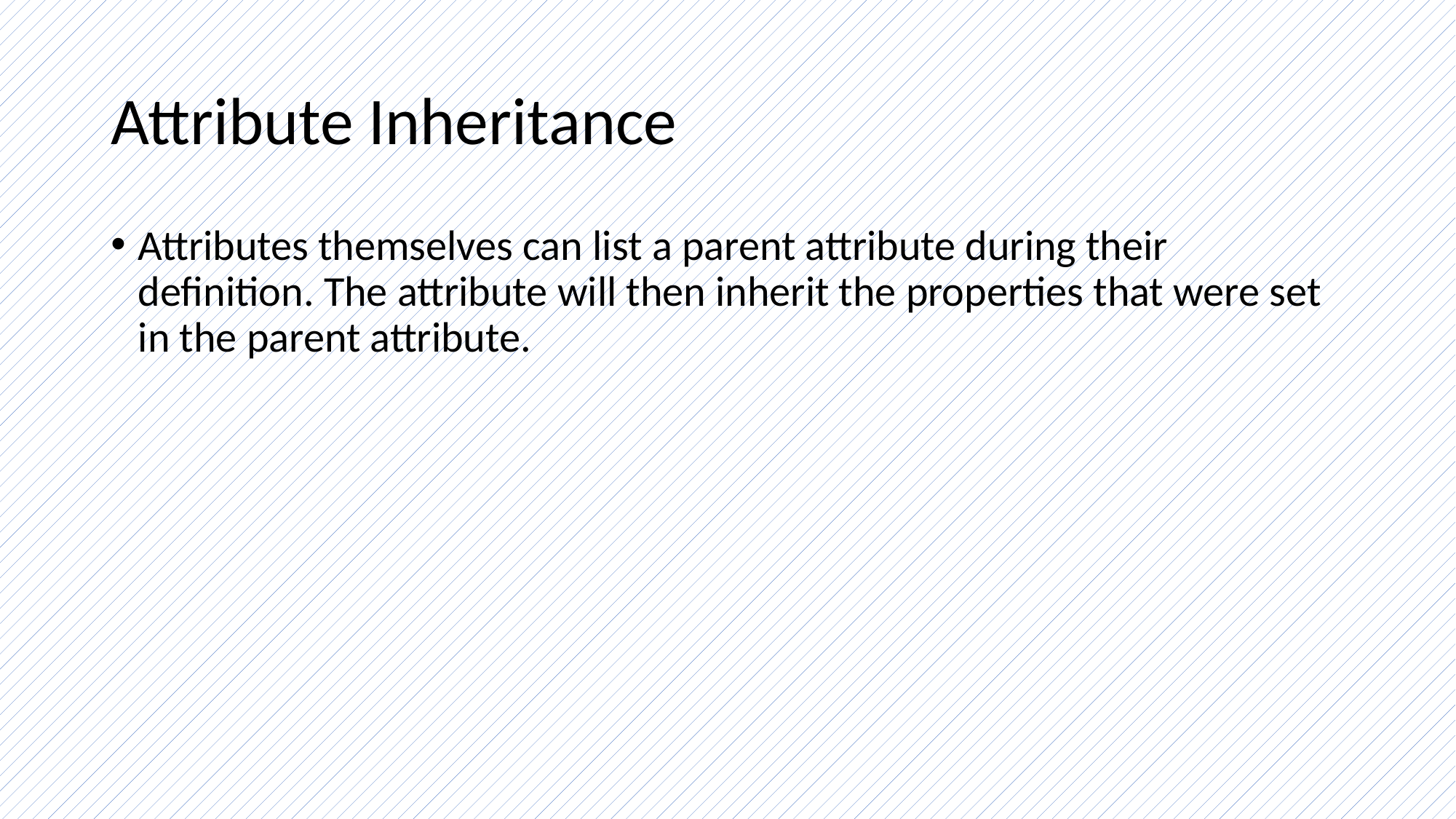

# Attribute Inheritance
Attributes themselves can list a parent attribute during their definition. The attribute will then inherit the properties that were set in the parent attribute.